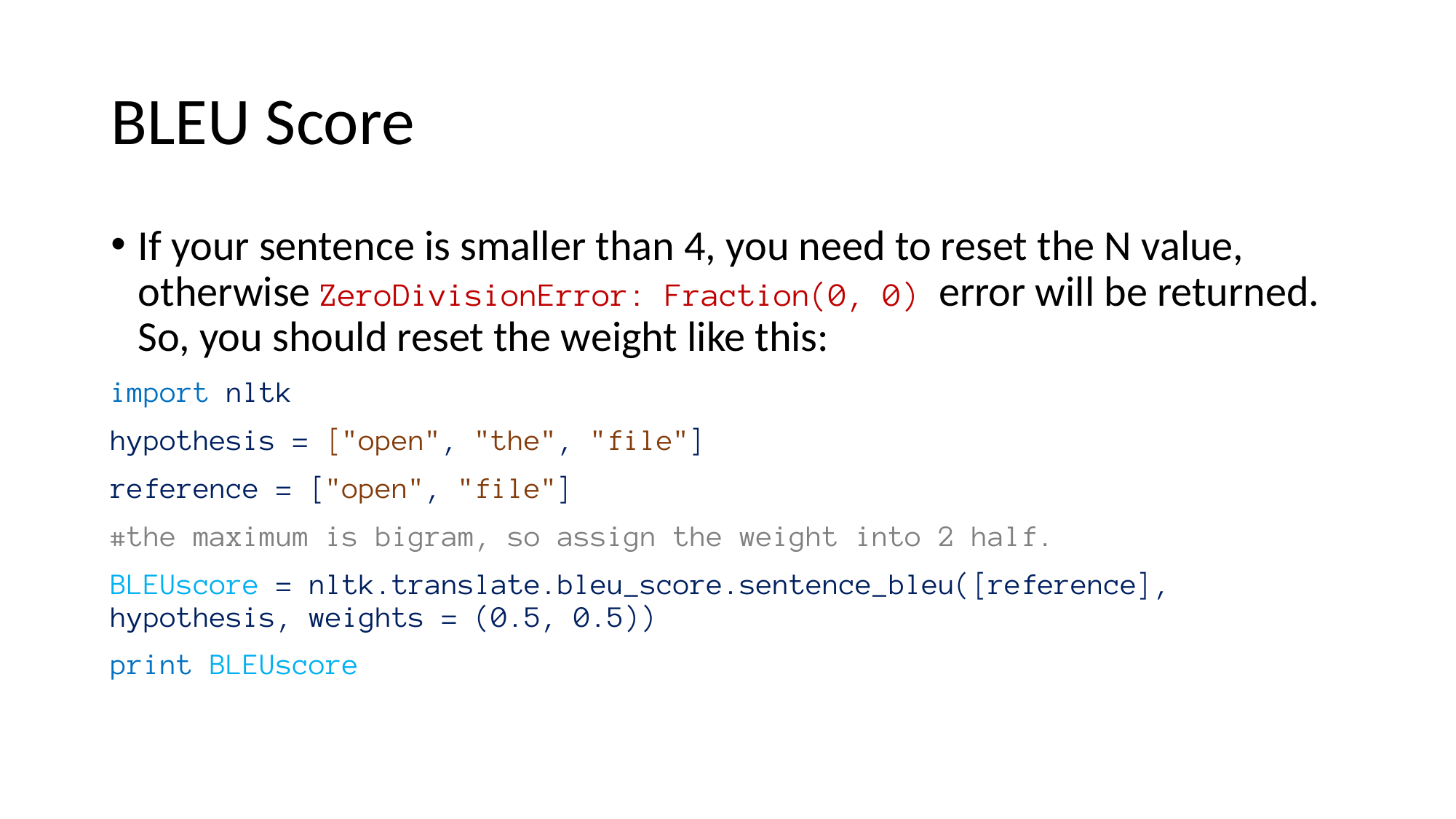

# BLEU Score
If your sentence is smaller than 4, you need to reset the N value, otherwise ZeroDivisionError: Fraction(0, 0) error will be returned. So, you should reset the weight like this:
import nltk
hypothesis = ["open", "the", "file"]
reference = ["open", "file"]
#the maximum is bigram, so assign the weight into 2 half.
BLEUscore = nltk.translate.bleu_score.sentence_bleu([reference], hypothesis, weights = (0.5, 0.5))
print BLEUscore